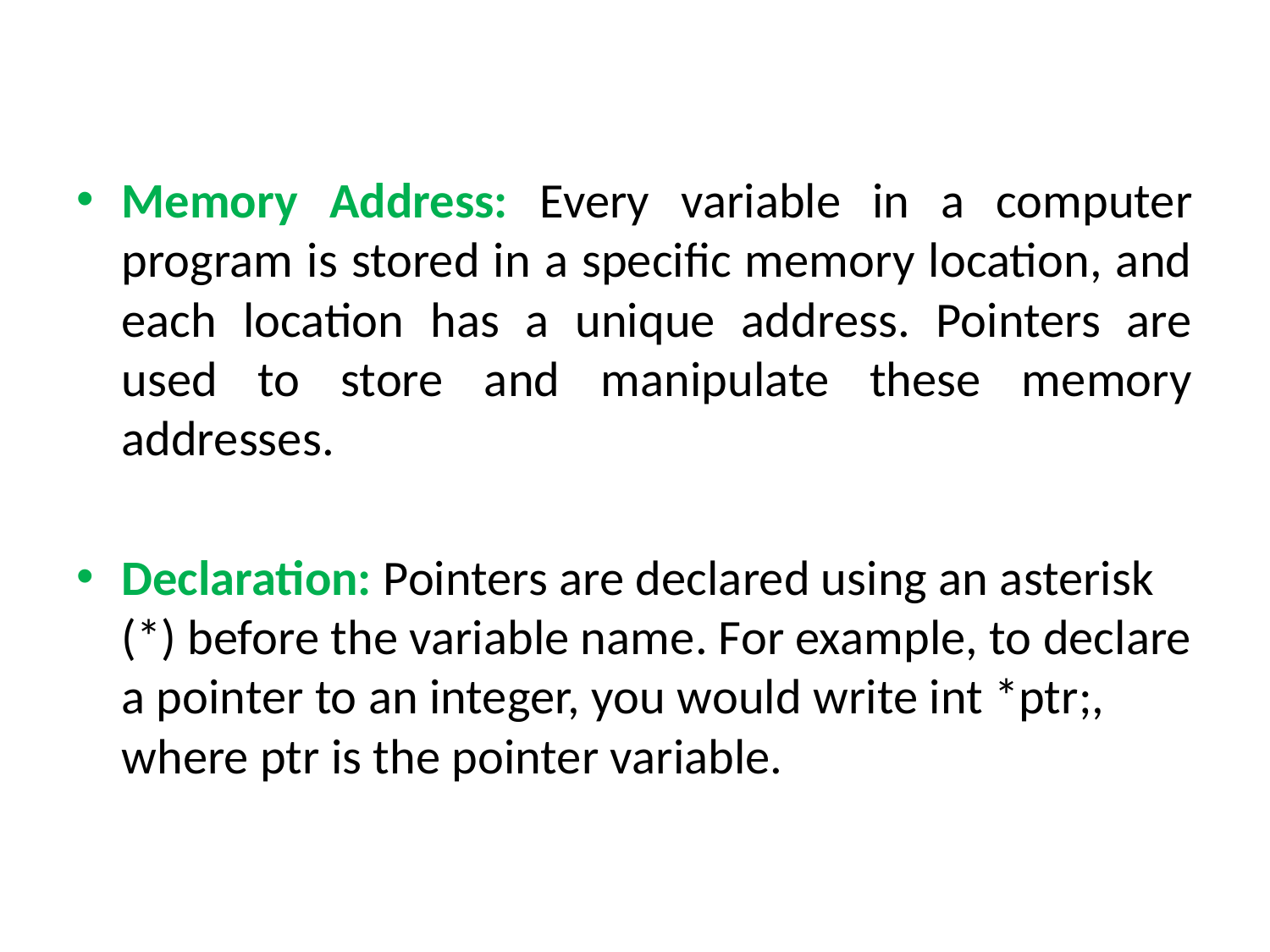

Memory Address: Every variable in a computer program is stored in a specific memory location, and each location has a unique address. Pointers are used to store and manipulate these memory addresses.

Declaration: Pointers are declared using an asterisk (*) before the variable name. For example, to declare a pointer to an integer, you would write int *ptr;, where ptr is the pointer variable.